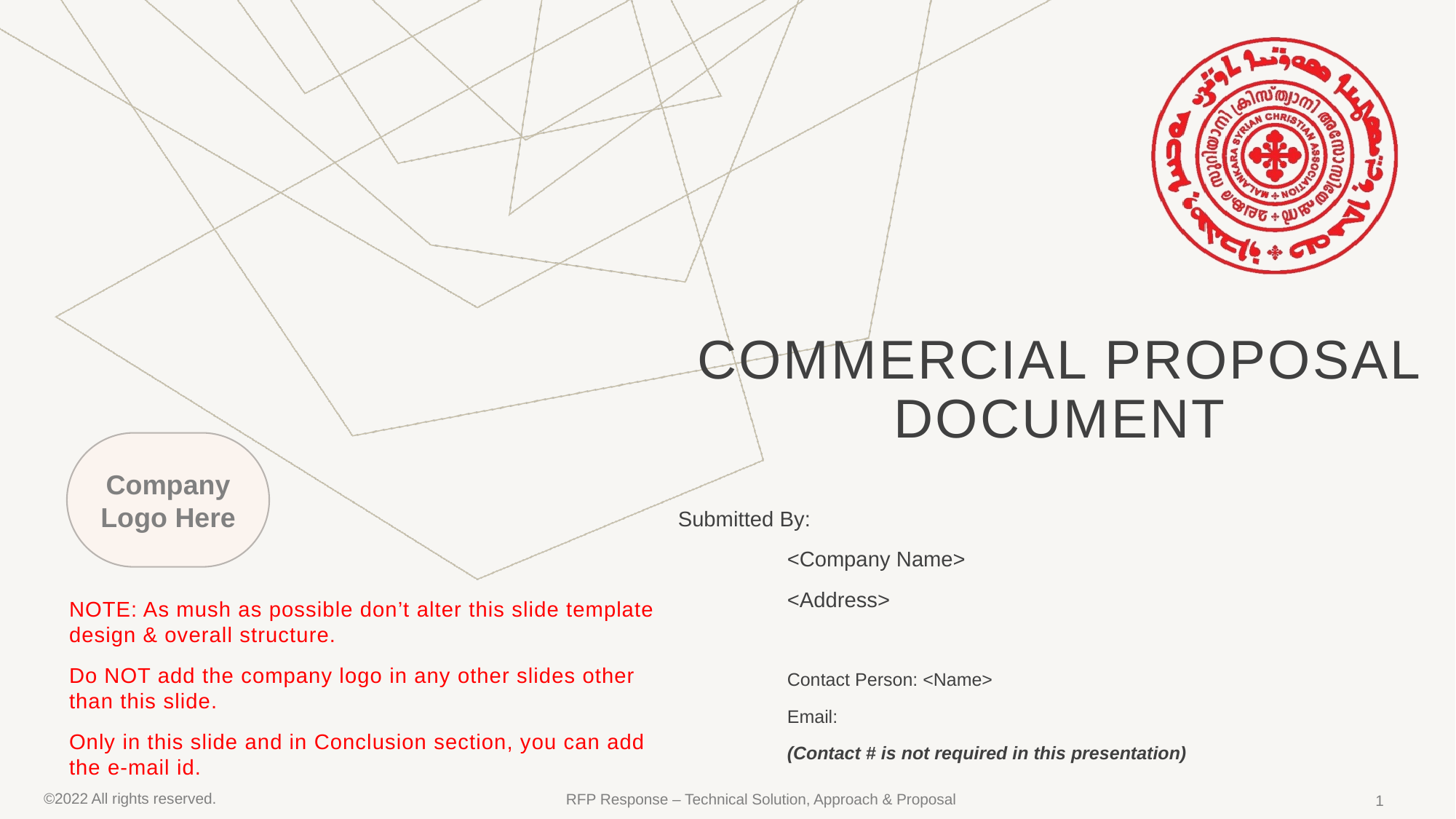

# Commercial Proposal Document
Company Logo Here
Submitted By:
	<Company Name>
	<Address>

	Contact Person: <Name>
	Email:
	(Contact # is not required in this presentation)
NOTE: As mush as possible don’t alter this slide template design & overall structure.
Do NOT add the company logo in any other slides other than this slide.
Only in this slide and in Conclusion section, you can add the e-mail id.